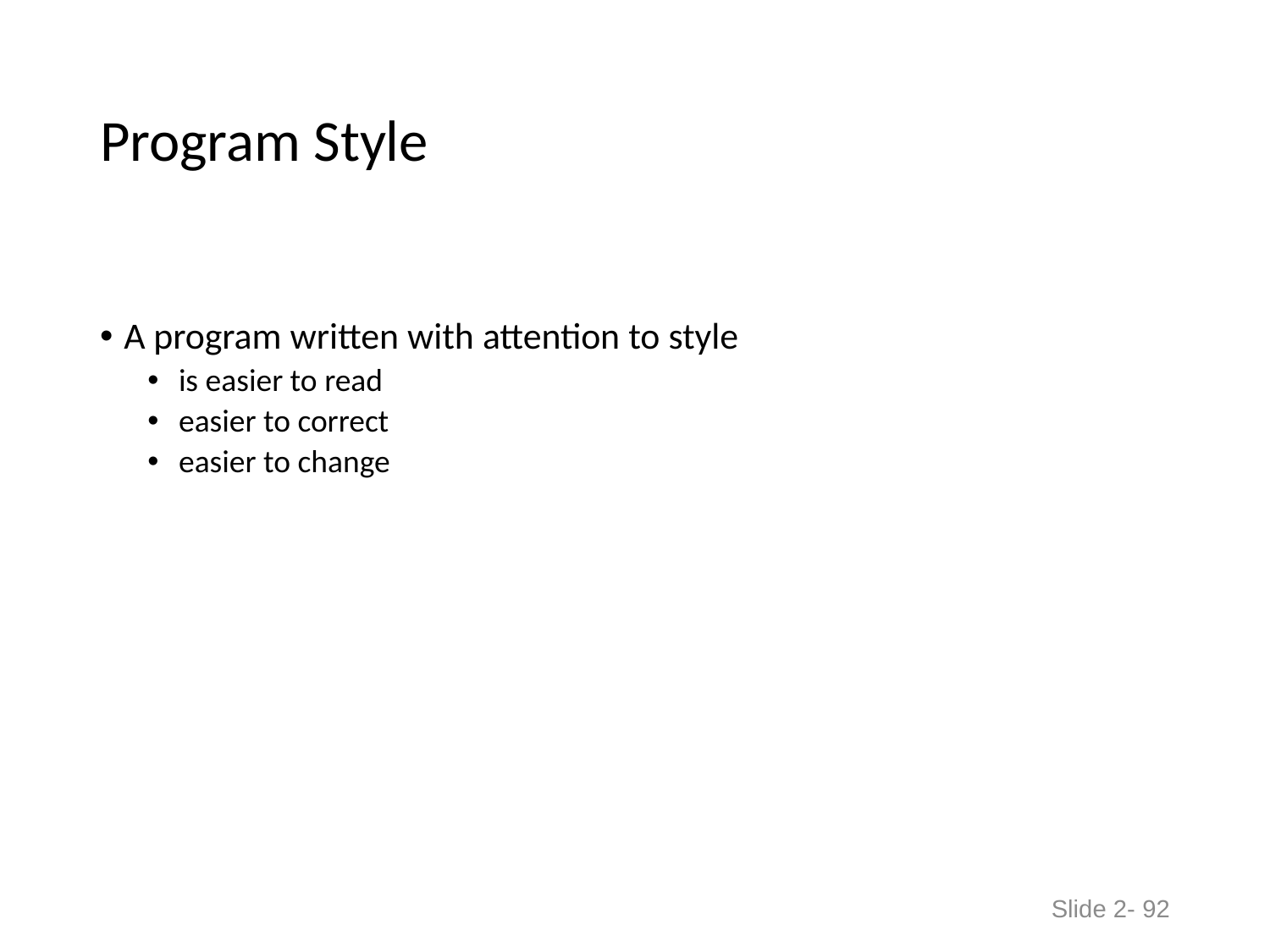

# Program Style

A program written with attention to style
 is easier to read
 easier to correct
 easier to change
Slide 2- 92